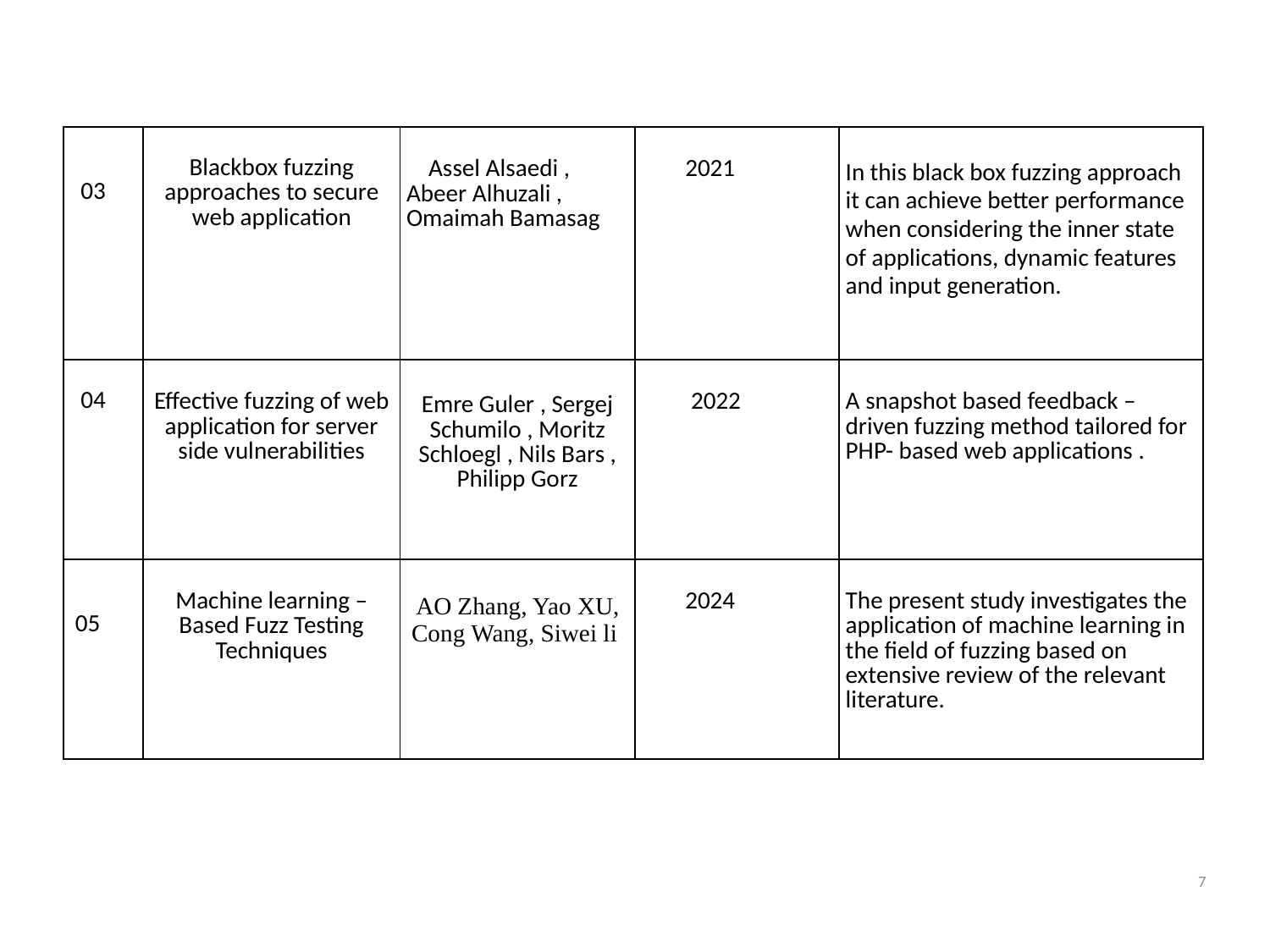

| 03 | Blackbox fuzzing approaches to secure web application | Assel Alsaedi , Abeer Alhuzali , Omaimah Bamasag | 2021 | In this black box fuzzing approach it can achieve better performance when considering the inner state of applications, dynamic features and input generation. |
| --- | --- | --- | --- | --- |
| 04 | Effective fuzzing of web application for server side vulnerabilities | Emre Guler , Sergej Schumilo , Moritz Schloegl , Nils Bars , Philipp Gorz | 2022 | A snapshot based feedback – driven fuzzing method tailored for PHP- based web applications . |
| 05 | Machine learning –Based Fuzz Testing Techniques | AO Zhang, Yao XU, Cong Wang, Siwei li | 2024 | The present study investigates the application of machine learning in the field of fuzzing based on extensive review of the relevant literature. |
7